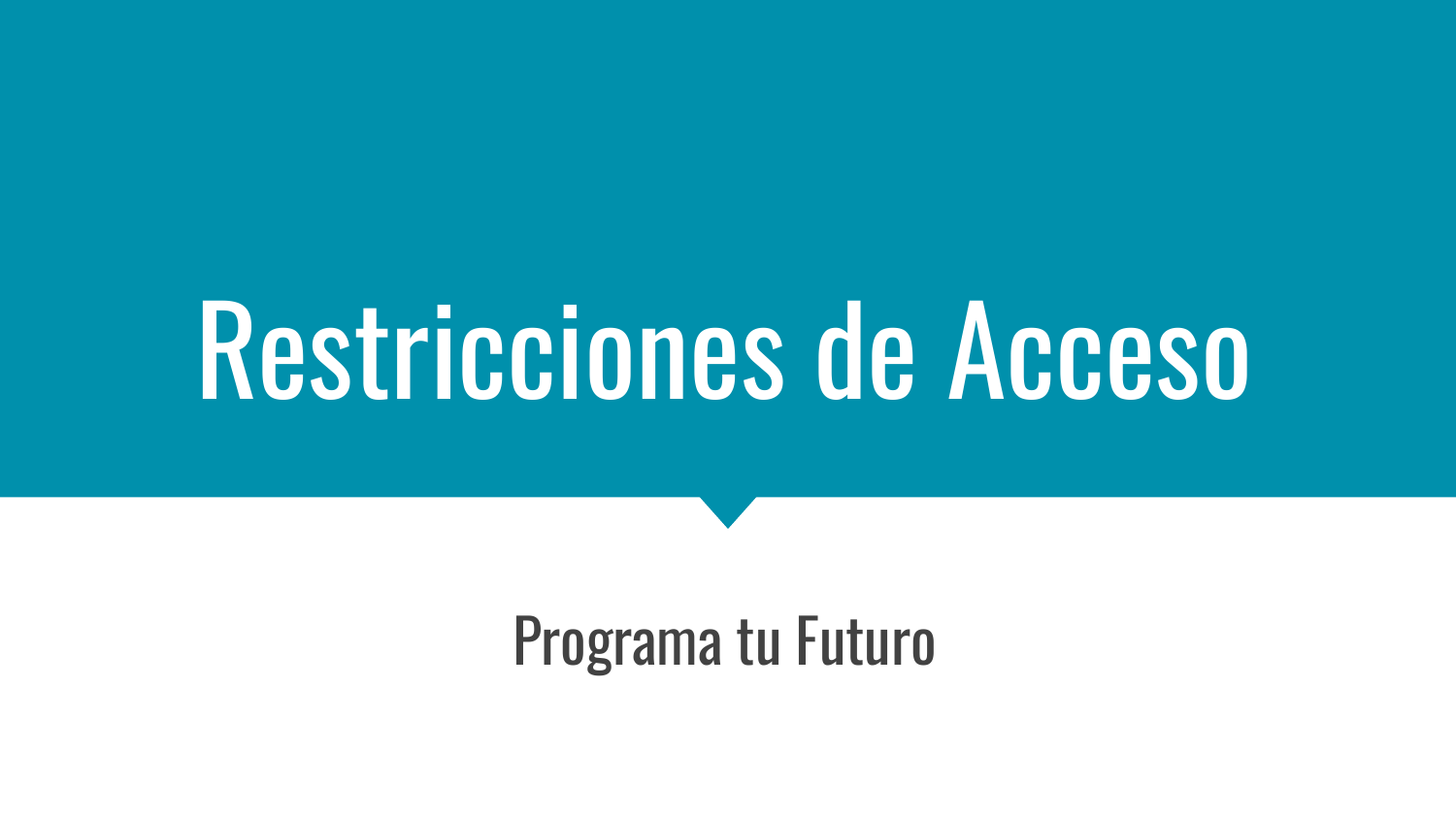

# Restricciones de Acceso
Programa tu Futuro